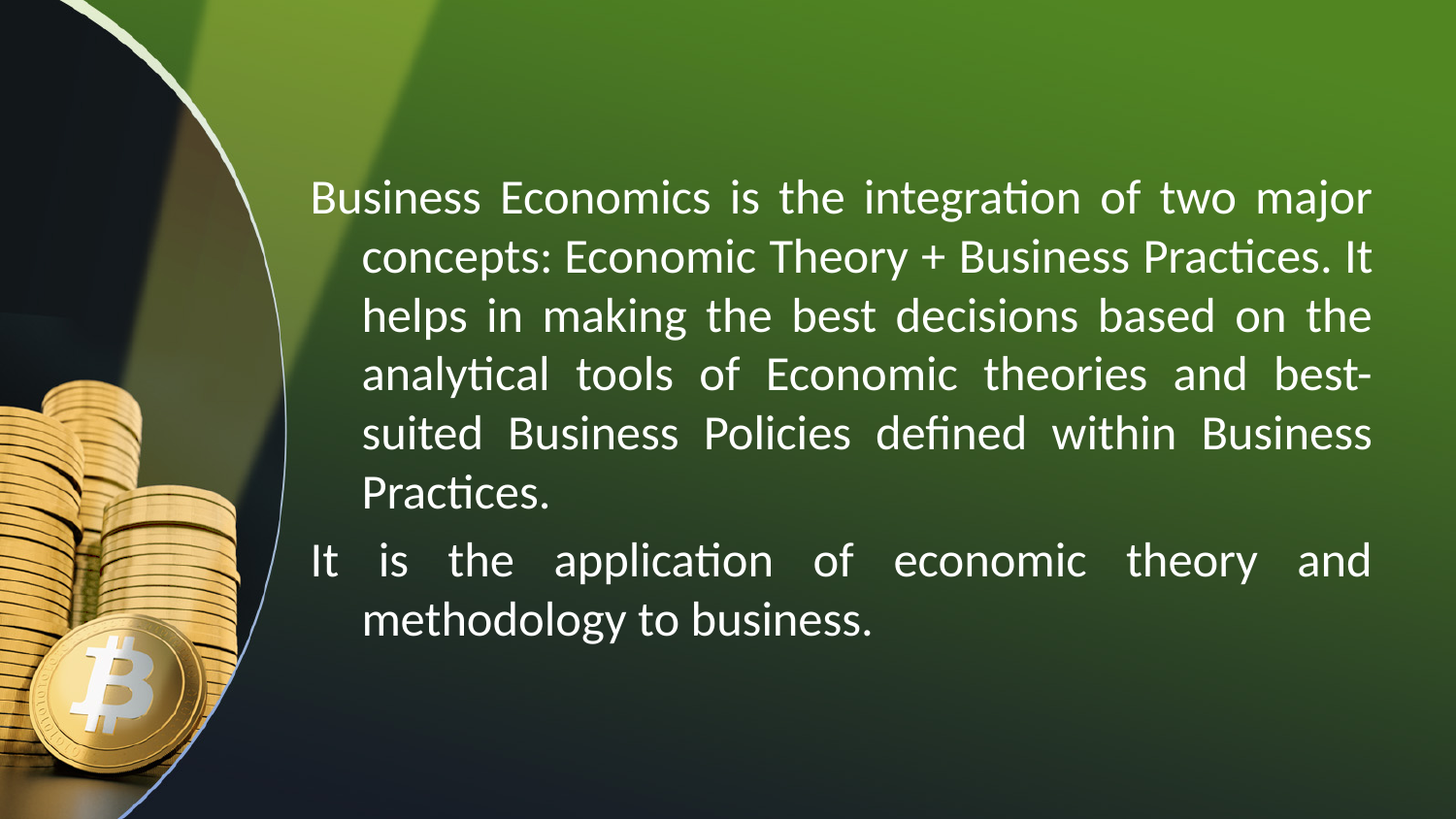

Business Economics is the integration of two major concepts: Economic Theory + Business Practices. It helps in making the best decisions based on the analytical tools of Economic theories and best-suited Business Policies defined within Business Practices.
It is the application of economic theory and methodology to business.